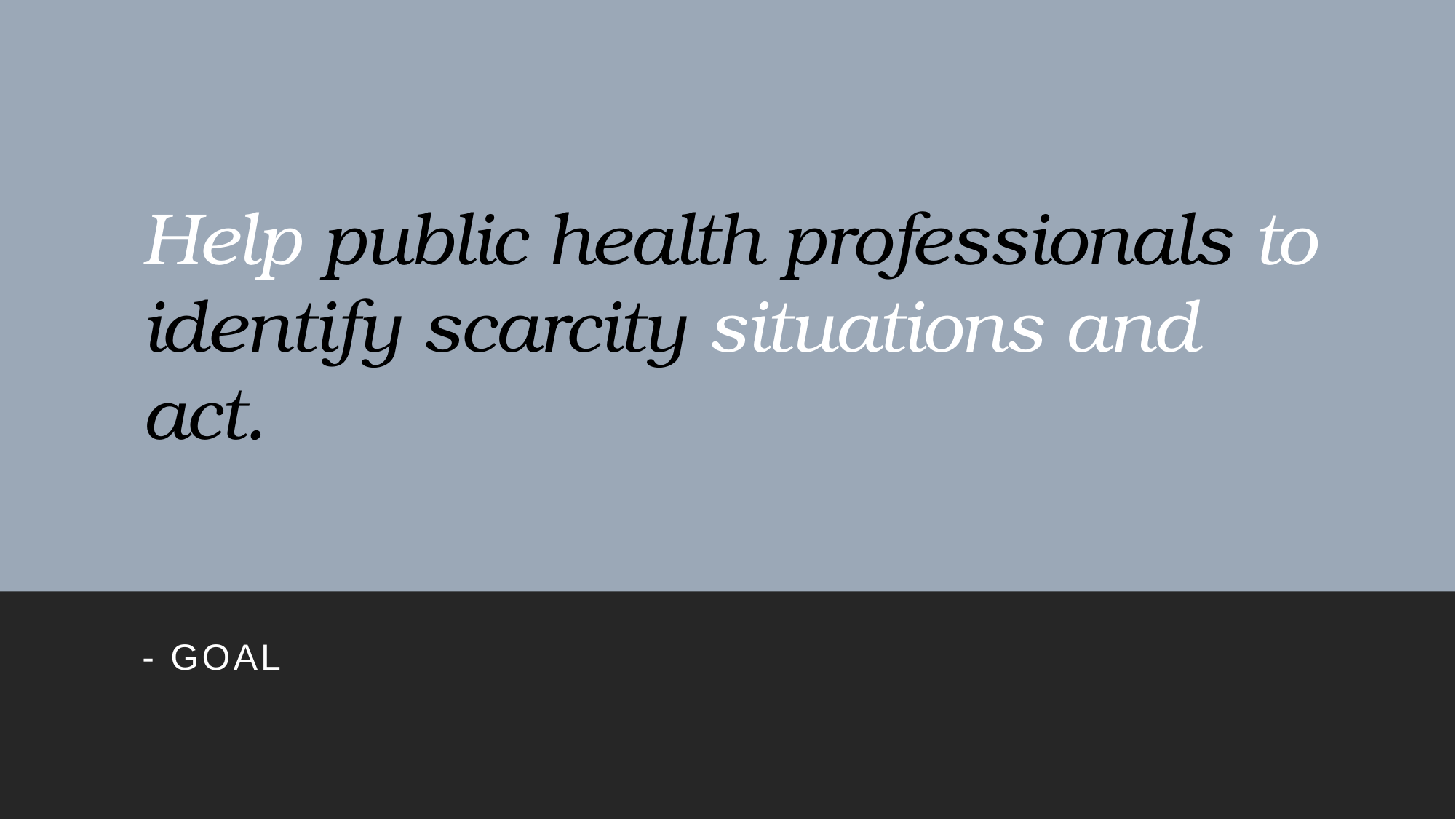

# Help public health professionals to identify scarcity situations and act.

- Goal